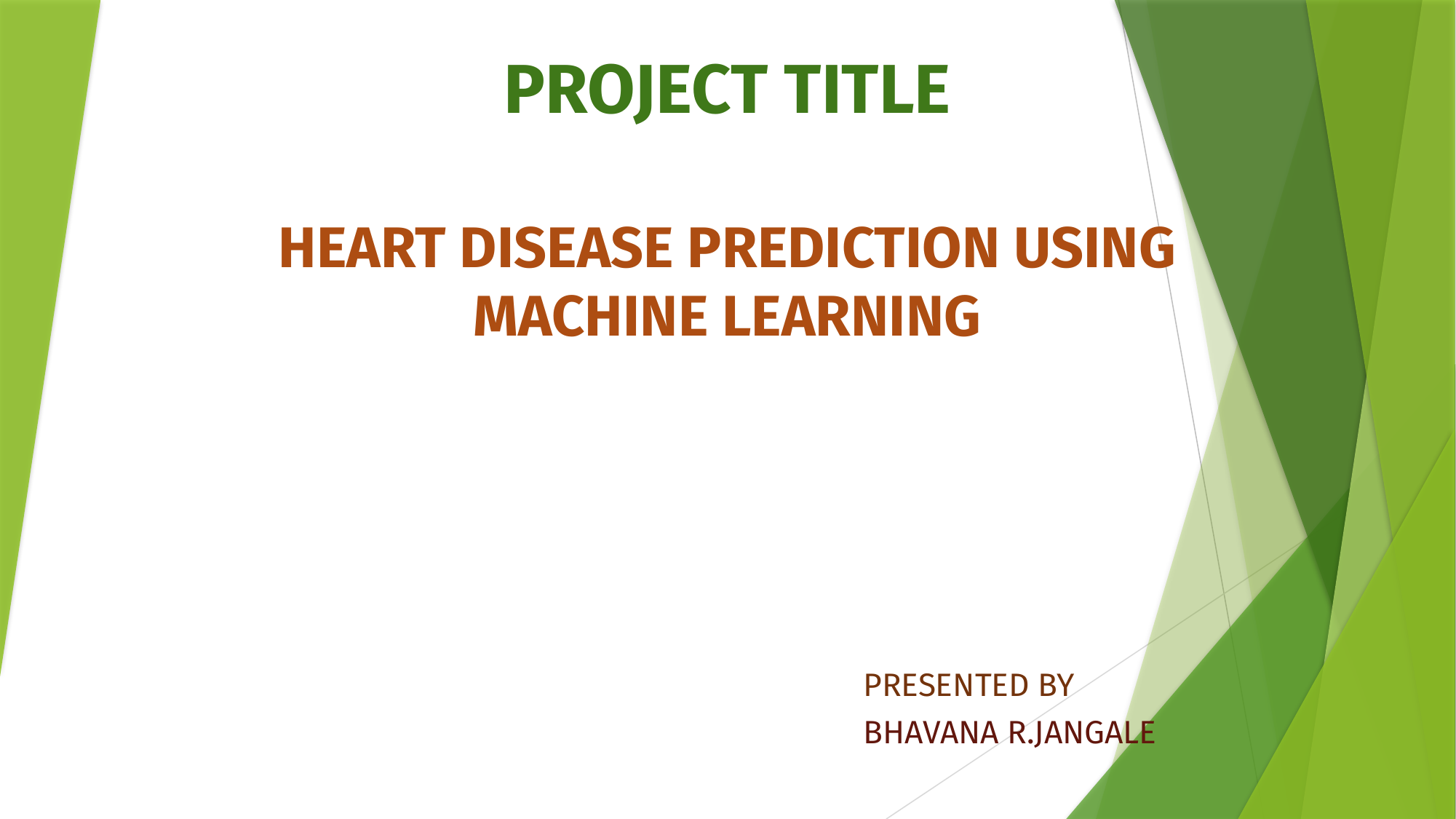

# PROJECT TITLE HEART DISEASE PREDICTION USING MACHINE LEARNING

                                                                                                           PRESENTED BY
                                                                                                           BHAVANA R.JANGALE